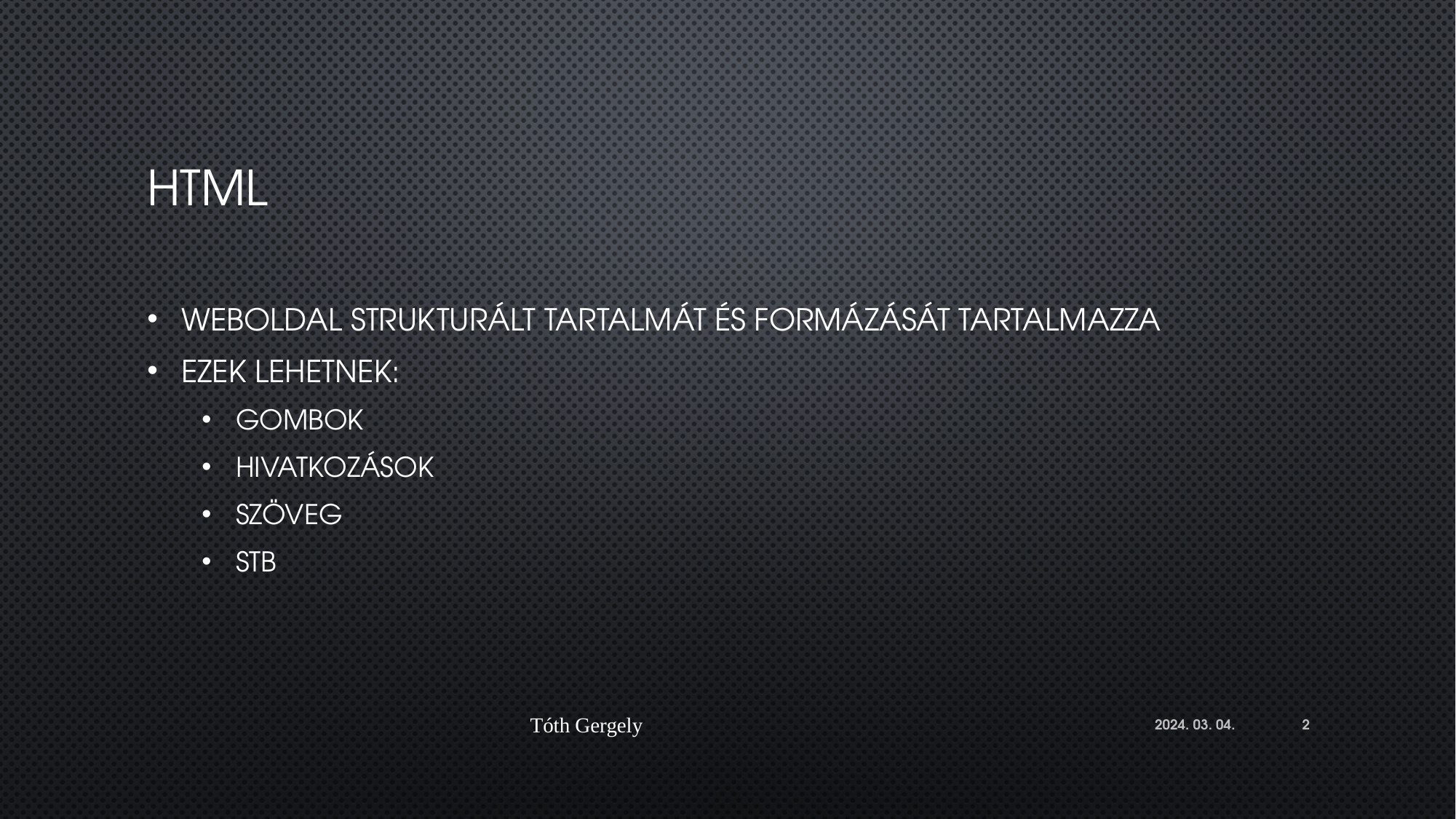

# HTML
Weboldal strukturált tartalmát és formázását tartalmazza
Ezek lehetnek:
Gombok
Hivatkozások
Szöveg
stb
Tóth Gergely
2024. 03. 04.
2